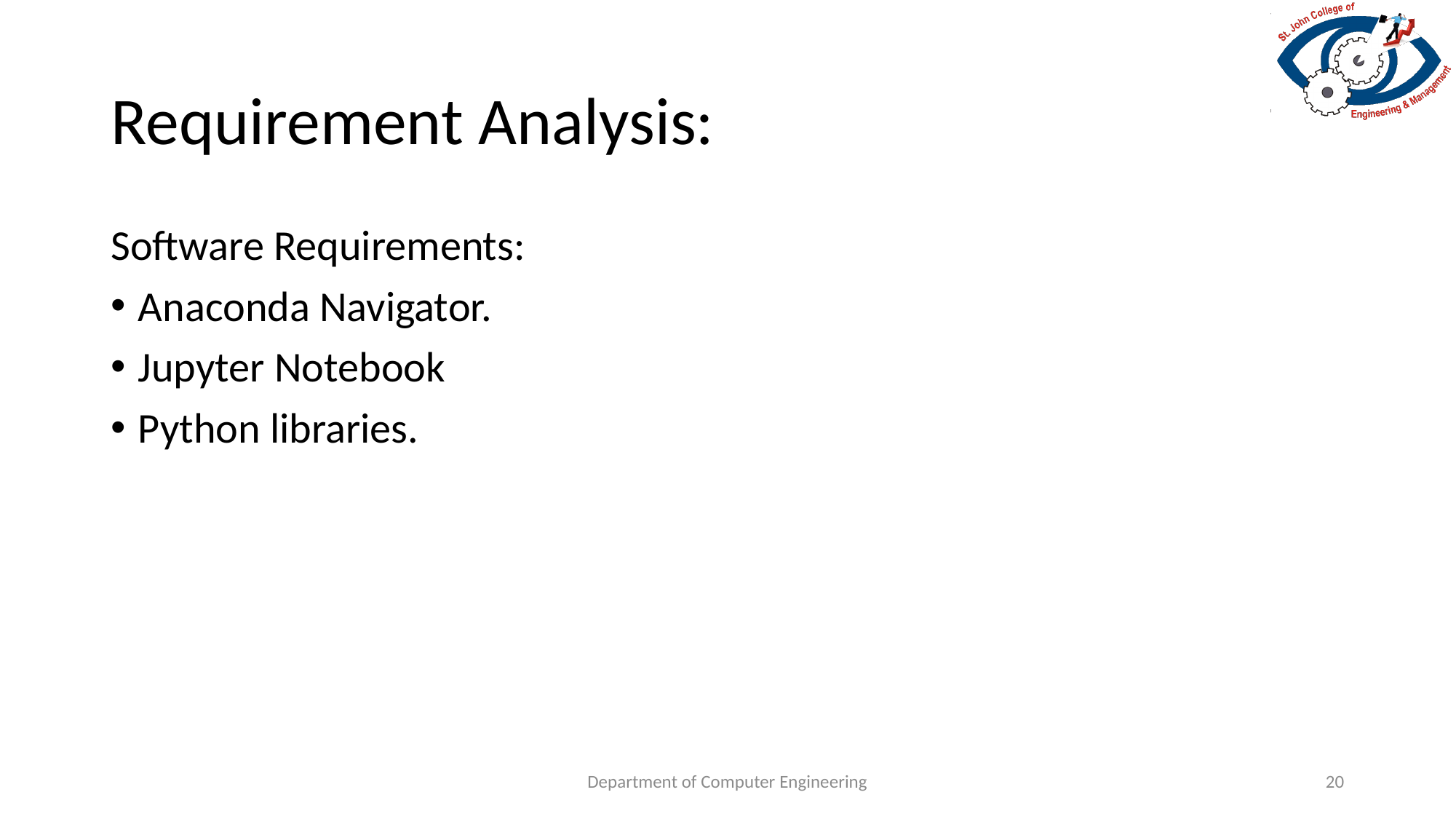

# Requirement Analysis:
Software Requirements:
Anaconda Navigator.
Jupyter Notebook
Python libraries.

Department of Computer Engineering
20